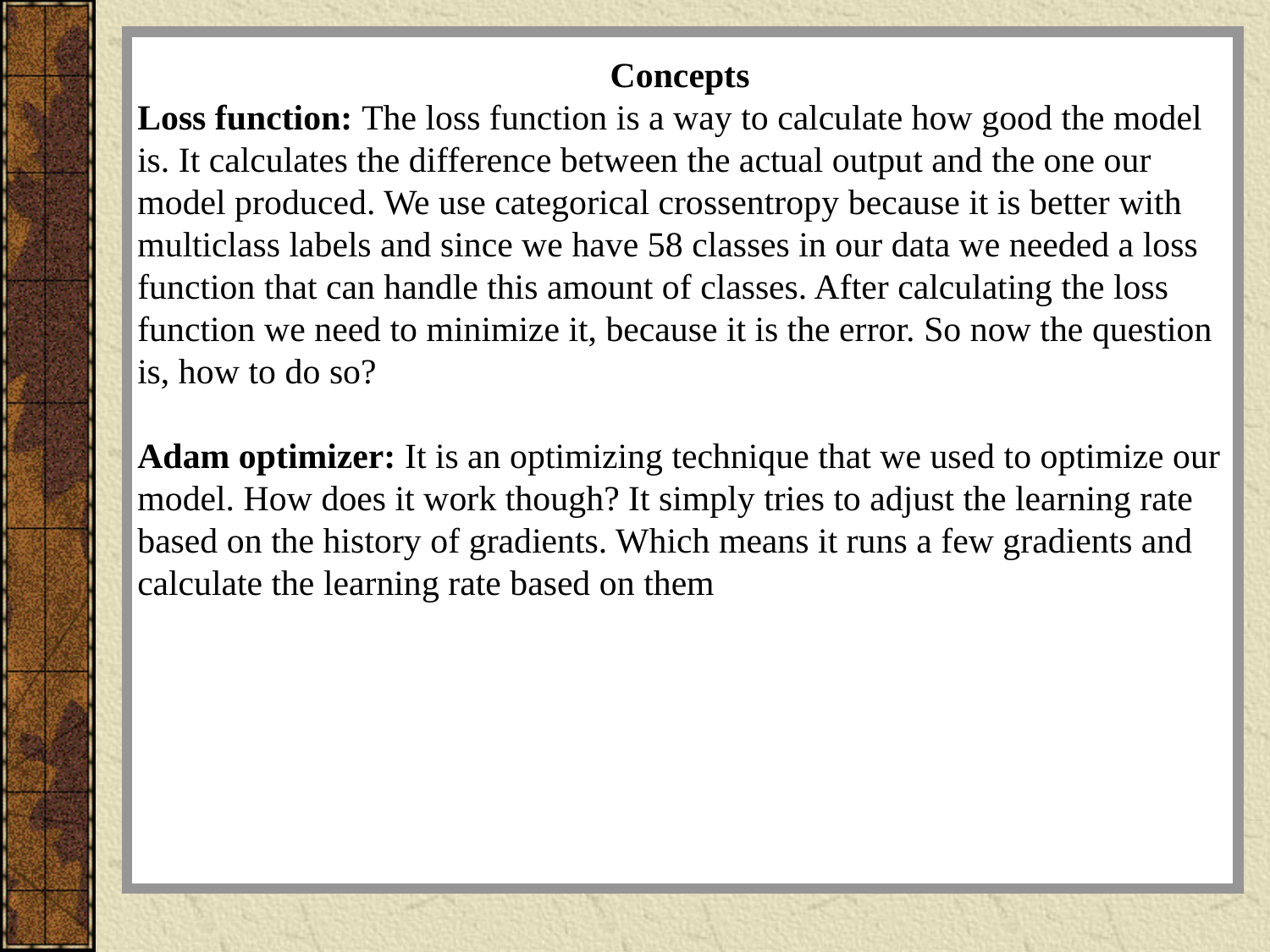

Concepts
Loss function: The loss function is a way to calculate how good the model is. It calculates the difference between the actual output and the one our model produced. We use categorical crossentropy because it is better with multiclass labels and since we have 58 classes in our data we needed a loss function that can handle this amount of classes. After calculating the loss function we need to minimize it, because it is the error. So now the question is, how to do so?

Adam optimizer: It is an optimizing technique that we used to optimize our model. How does it work though? It simply tries to adjust the learning rate based on the history of gradients. Which means it runs a few gradients and calculate the learning rate based on them